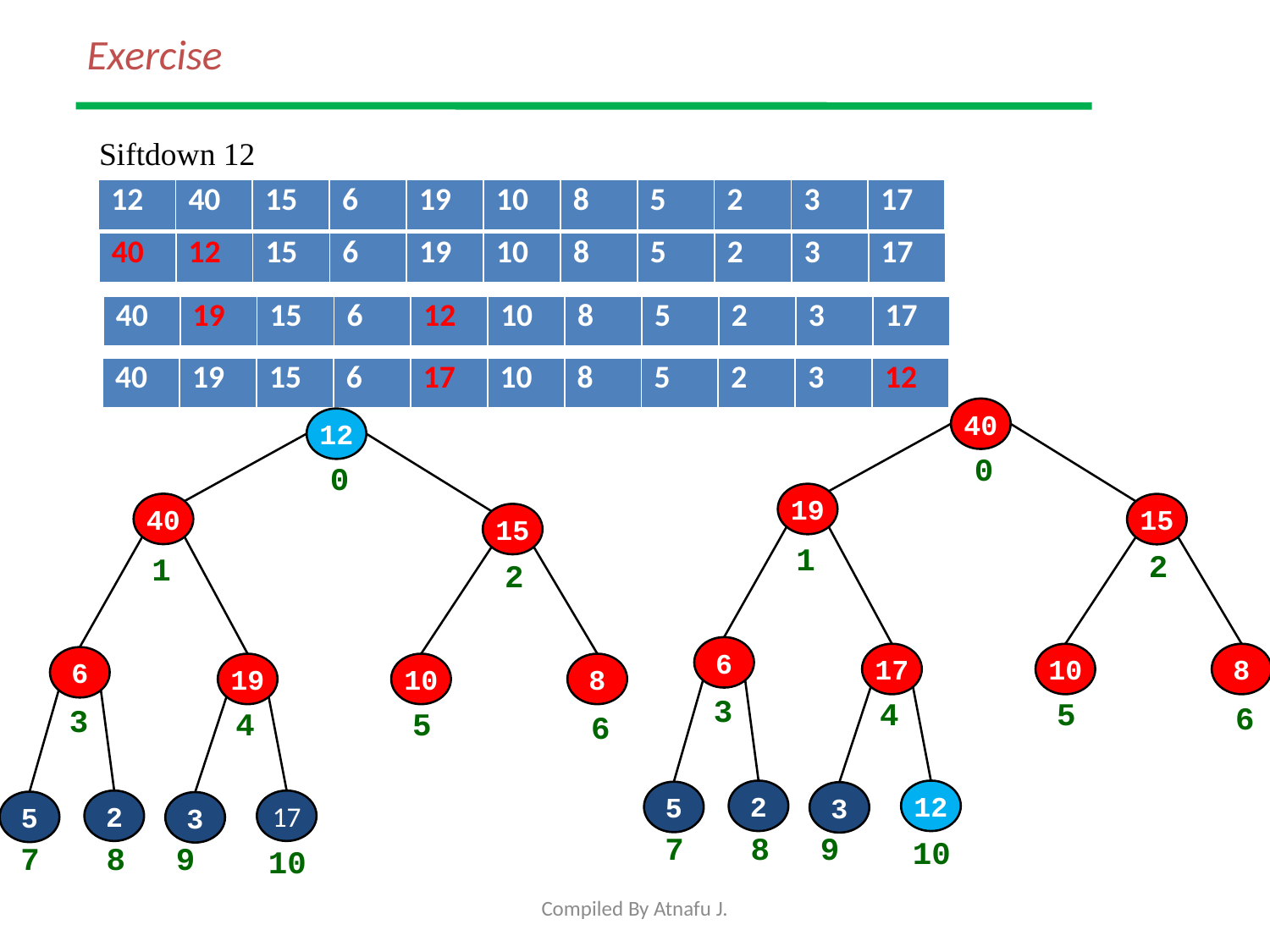

# Exercise
Siftdown 12
| 12 | 40 | 15 | 6 | 19 | 10 | 8 | 5 | 2 | 3 | 17 |
| --- | --- | --- | --- | --- | --- | --- | --- | --- | --- | --- |
| 40 | 12 | 15 | 6 | 19 | 10 | 8 | 5 | 2 | 3 | 17 |
| --- | --- | --- | --- | --- | --- | --- | --- | --- | --- | --- |
| 40 | 19 | 15 | 6 | 12 | 10 | 8 | 5 | 2 | 3 | 17 |
| --- | --- | --- | --- | --- | --- | --- | --- | --- | --- | --- |
| 40 | 19 | 15 | 6 | 17 | 10 | 8 | 5 | 2 | 3 | 12 |
| --- | --- | --- | --- | --- | --- | --- | --- | --- | --- | --- |
40
12
0
0
19
40
15
15
1
2
1
2
6
17
10
8
6
19
10
8
3
4
5
6
3
4
5
6
2
12
5
3
2
17
5
3
7
8
9
10
7
8
9
10
Compiled By Atnafu J.